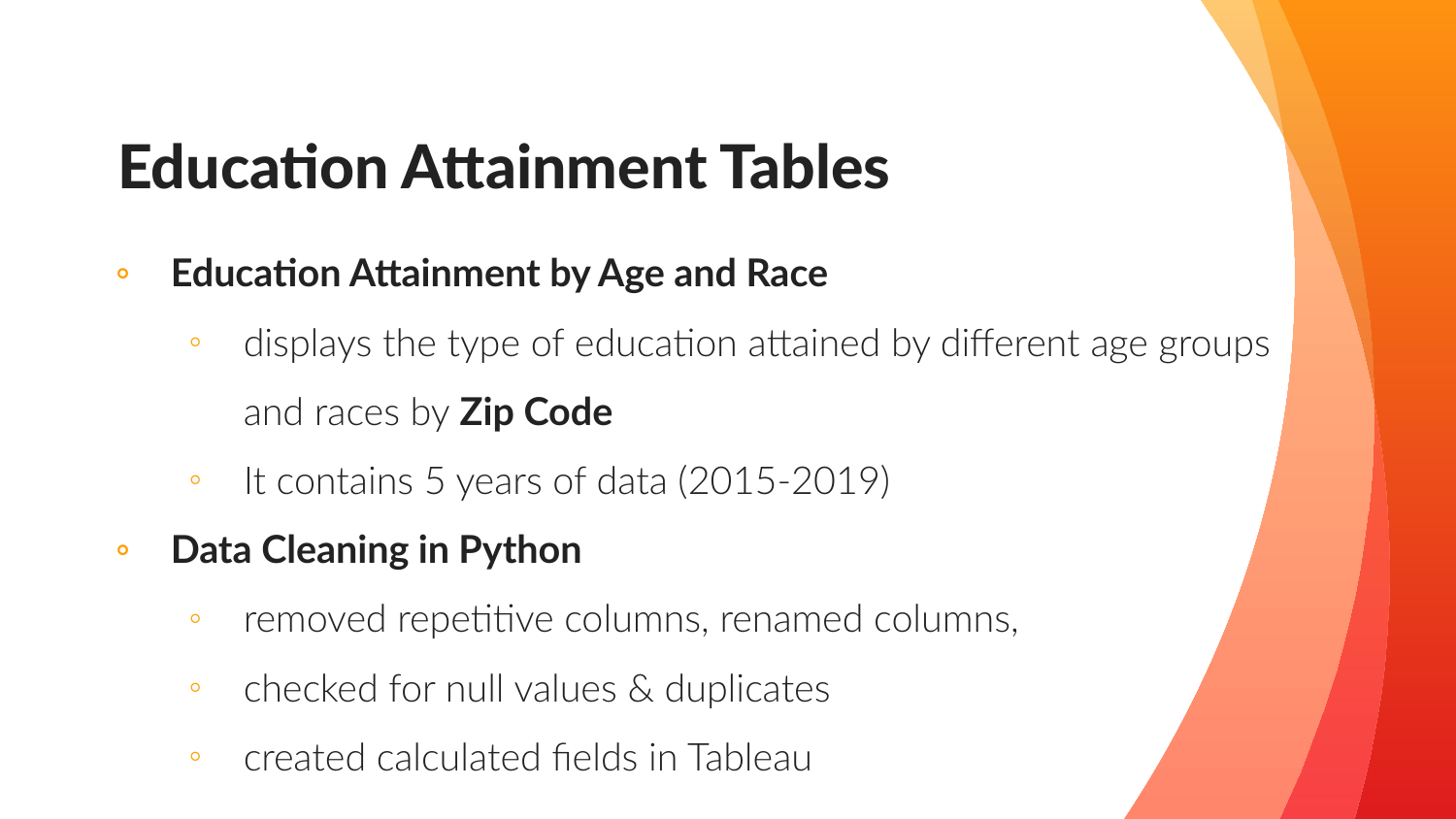

# Education Attainment Tables
Education Attainment by Age and Race
displays the type of education attained by different age groups and races by Zip Code
It contains 5 years of data (2015-2019)
Data Cleaning in Python
removed repetitive columns, renamed columns,
checked for null values & duplicates
created calculated fields in Tableau